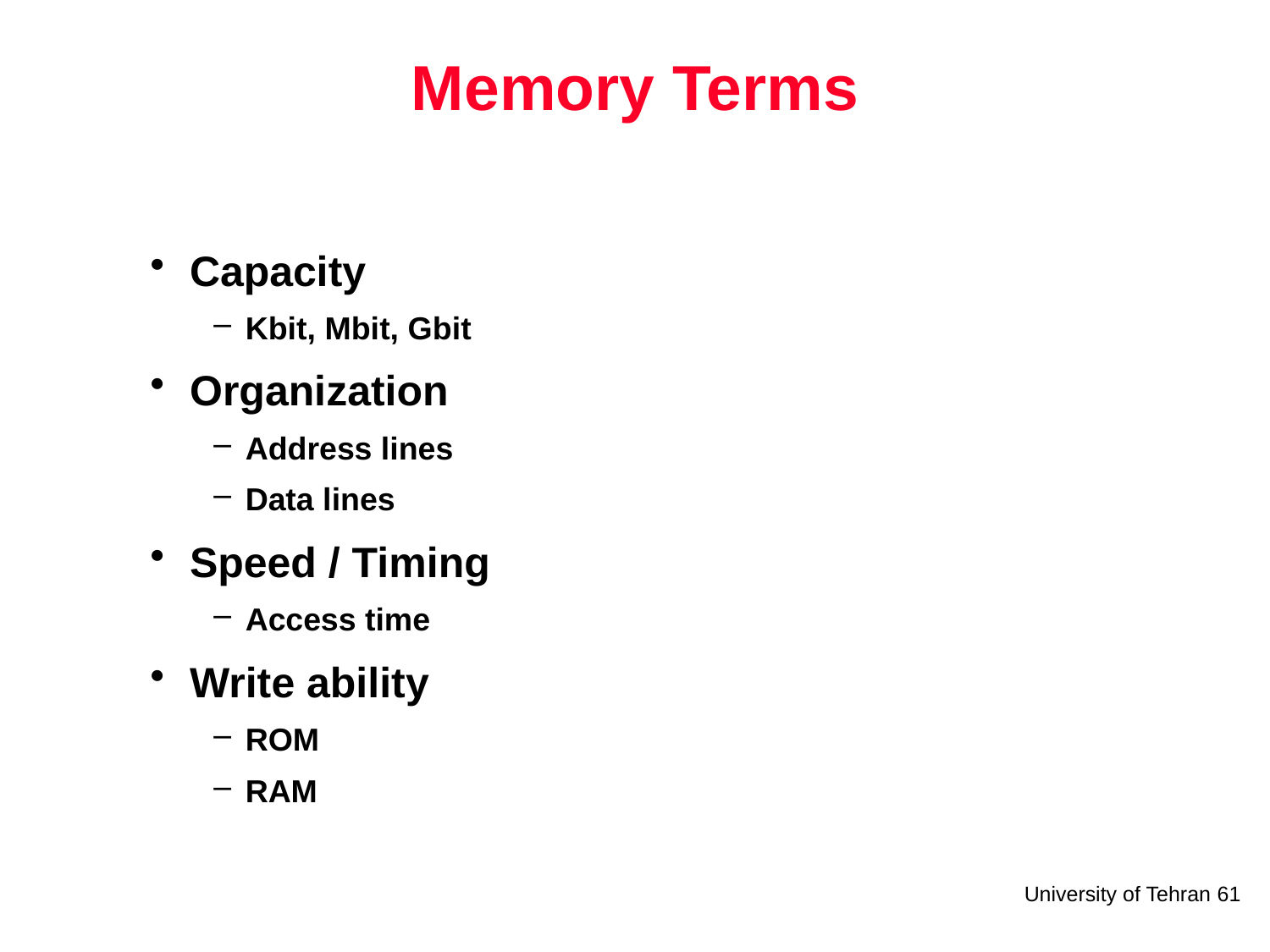

# Memory Terms
Capacity
Kbit, Mbit, Gbit
Organization
Address lines
Data lines
Speed / Timing
Access time
Write ability
ROM
RAM